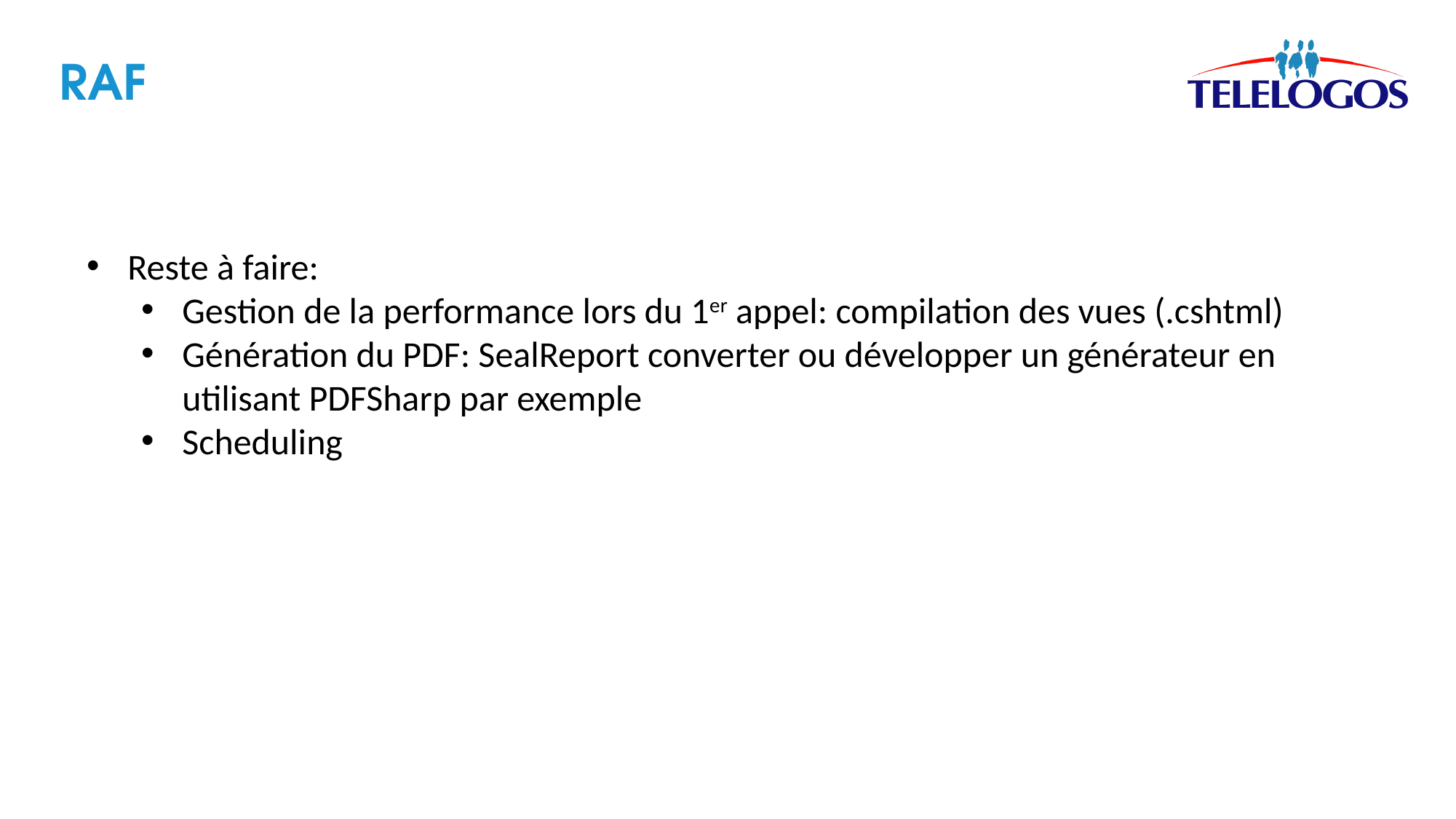

RAF
Reste à faire:
Gestion de la performance lors du 1er appel: compilation des vues (.cshtml)
Génération du PDF: SealReport converter ou développer un générateur en utilisant PDFSharp par exemple
Scheduling